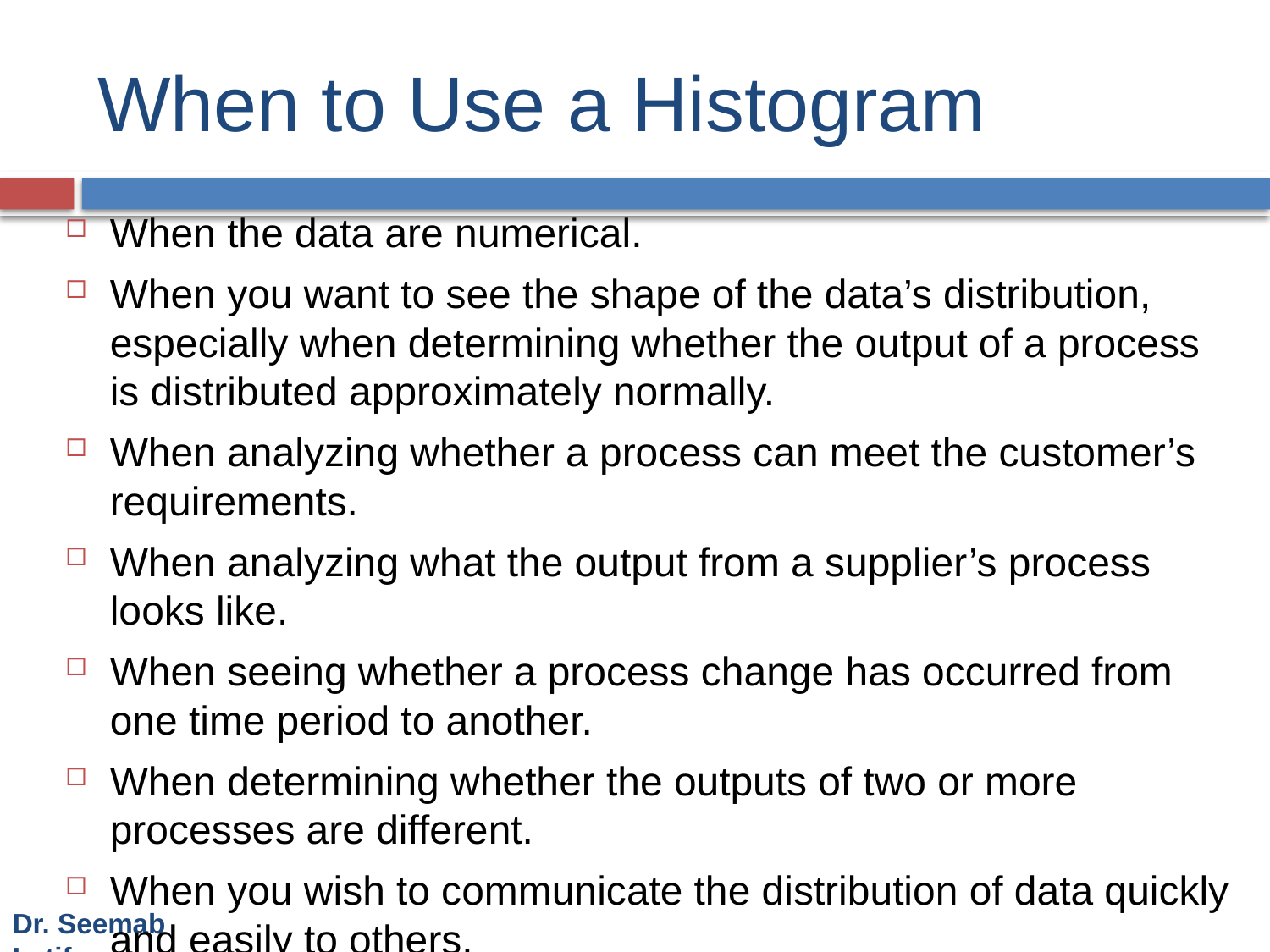

# When to Use a Histogram
When the data are numerical.
When you want to see the shape of the data’s distribution, especially when determining whether the output of a process is distributed approximately normally.
When analyzing whether a process can meet the customer’s requirements.
When analyzing what the output from a supplier’s process looks like.
When seeing whether a process change has occurred from one time period to another.
When determining whether the outputs of two or more processes are different.
When you wish to communicate the distribution of data quickly and easily to others.